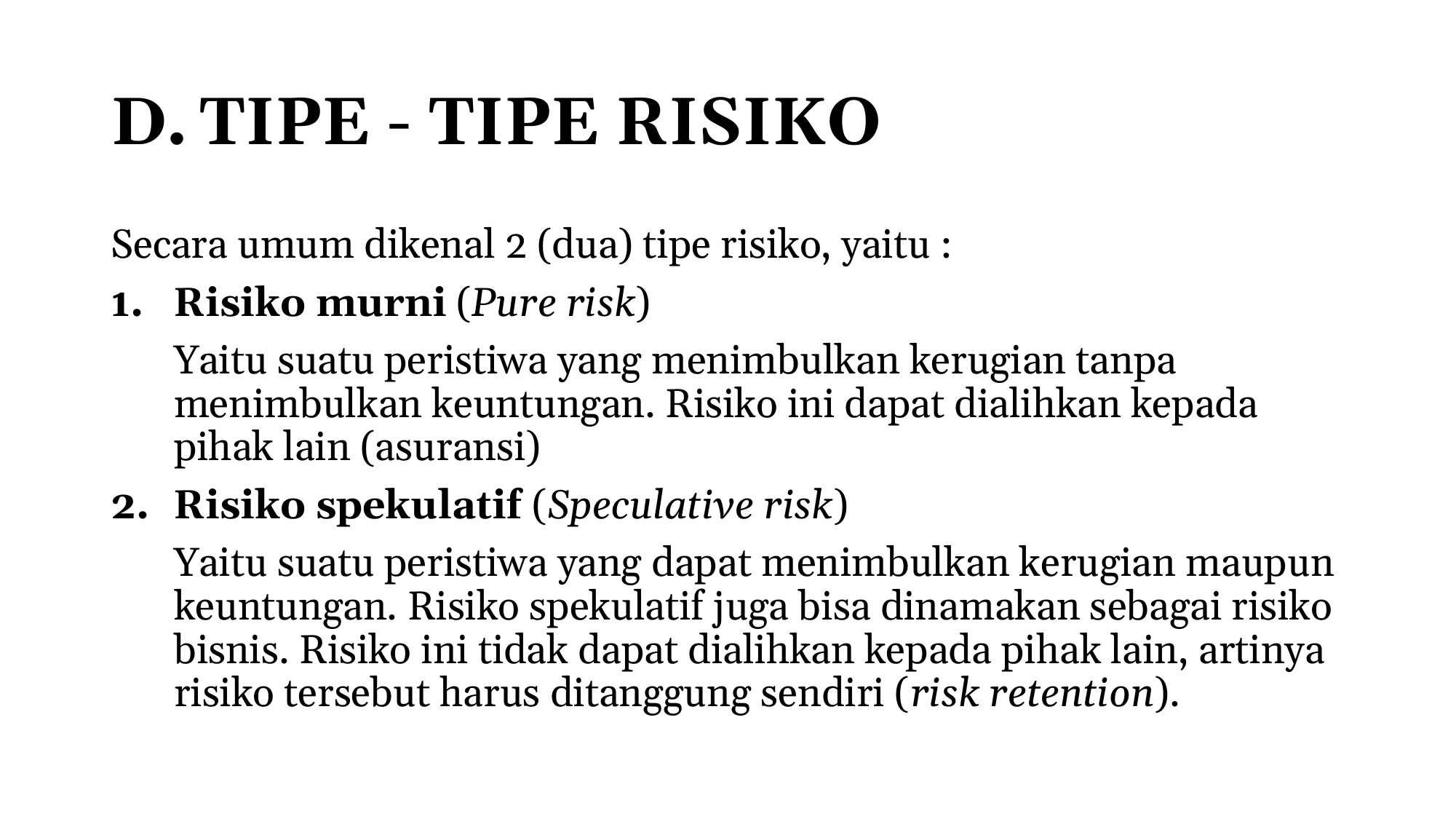

# TIPE - TIPE RISIKO
Secara umum dikenal 2 (dua) tipe risiko, yaitu :
Risiko murni (Pure risk)
Yaitu suatu peristiwa yang menimbulkan kerugian tanpa menimbulkan keuntungan. Risiko ini dapat dialihkan kepada pihak lain (asuransi)
Risiko spekulatif (Speculative risk)
Yaitu suatu peristiwa yang dapat menimbulkan kerugian maupun keuntungan. Risiko spekulatif juga bisa dinamakan sebagai risiko bisnis. Risiko ini tidak dapat dialihkan kepada pihak lain, artinya risiko tersebut harus ditanggung sendiri (risk retention).